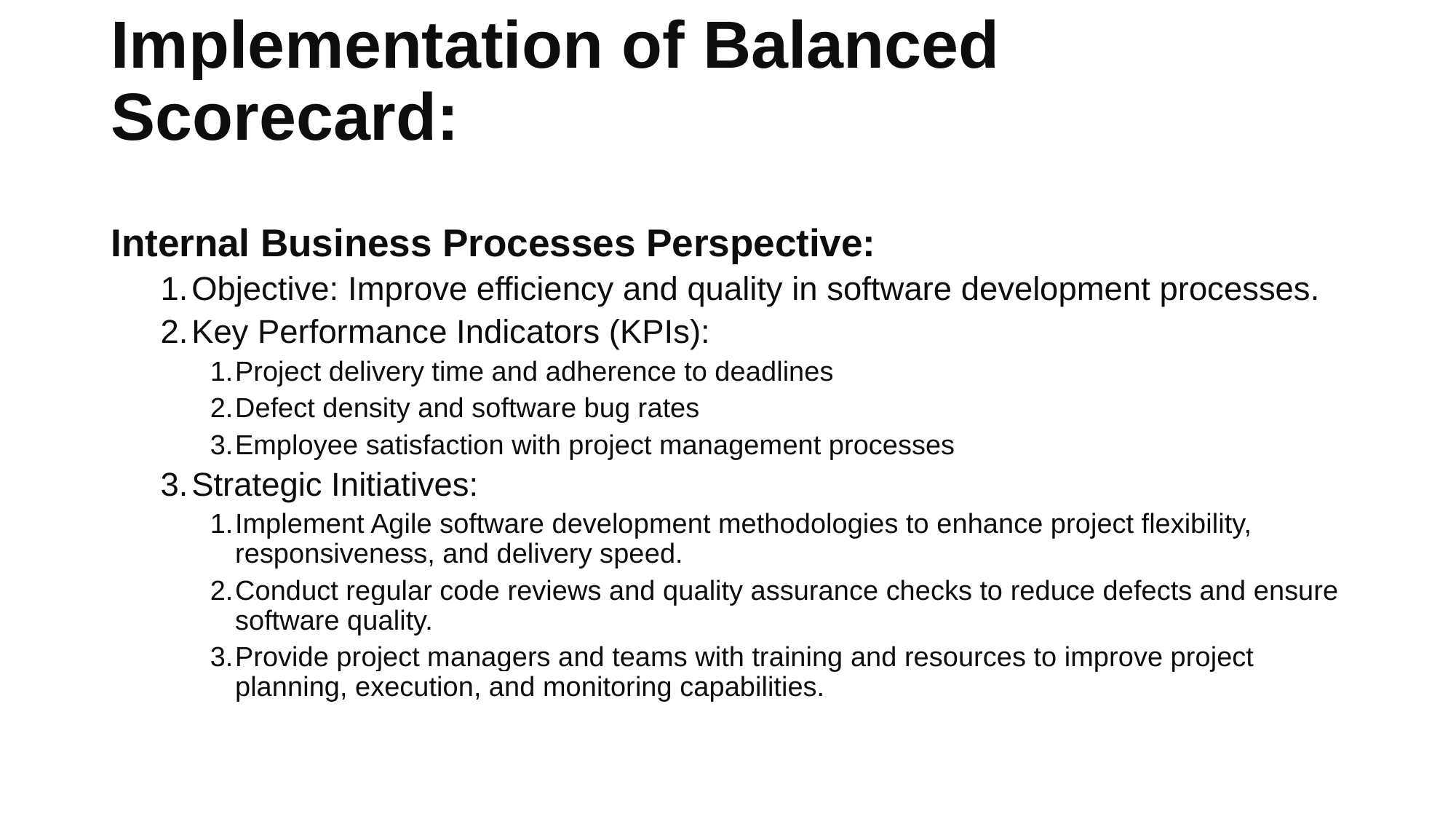

# Implementation of Balanced Scorecard:
Internal Business Processes Perspective:
Objective: Improve efficiency and quality in software development processes.
Key Performance Indicators (KPIs):
Project delivery time and adherence to deadlines
Defect density and software bug rates
Employee satisfaction with project management processes
Strategic Initiatives:
Implement Agile software development methodologies to enhance project flexibility, responsiveness, and delivery speed.
Conduct regular code reviews and quality assurance checks to reduce defects and ensure software quality.
Provide project managers and teams with training and resources to improve project planning, execution, and monitoring capabilities.